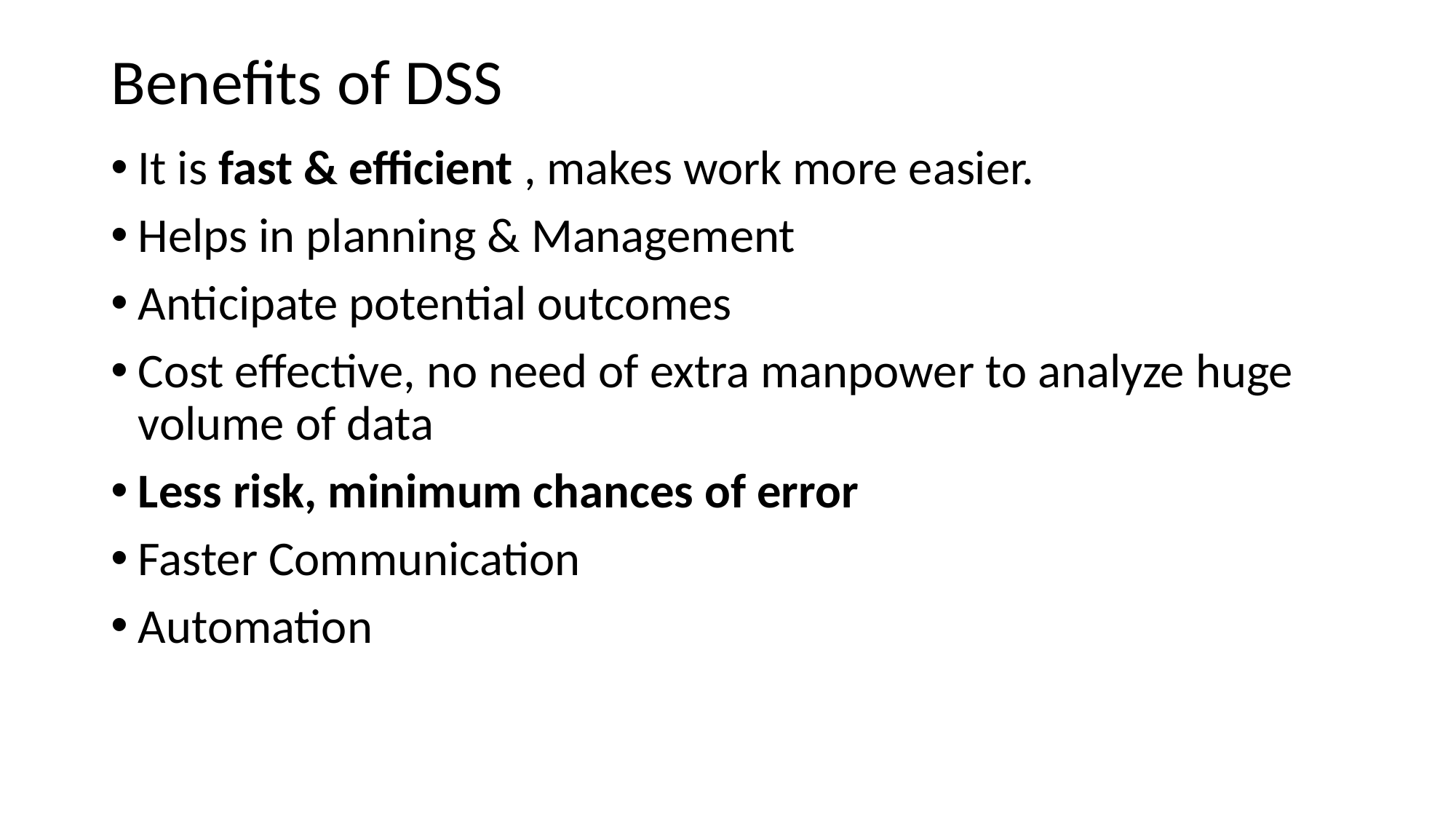

# Benefits of DSS
It is fast & efficient , makes work more easier.
Helps in planning & Management
Anticipate potential outcomes
Cost effective, no need of extra manpower to analyze huge volume of data
Less risk, minimum chances of error
Faster Communication
Automation